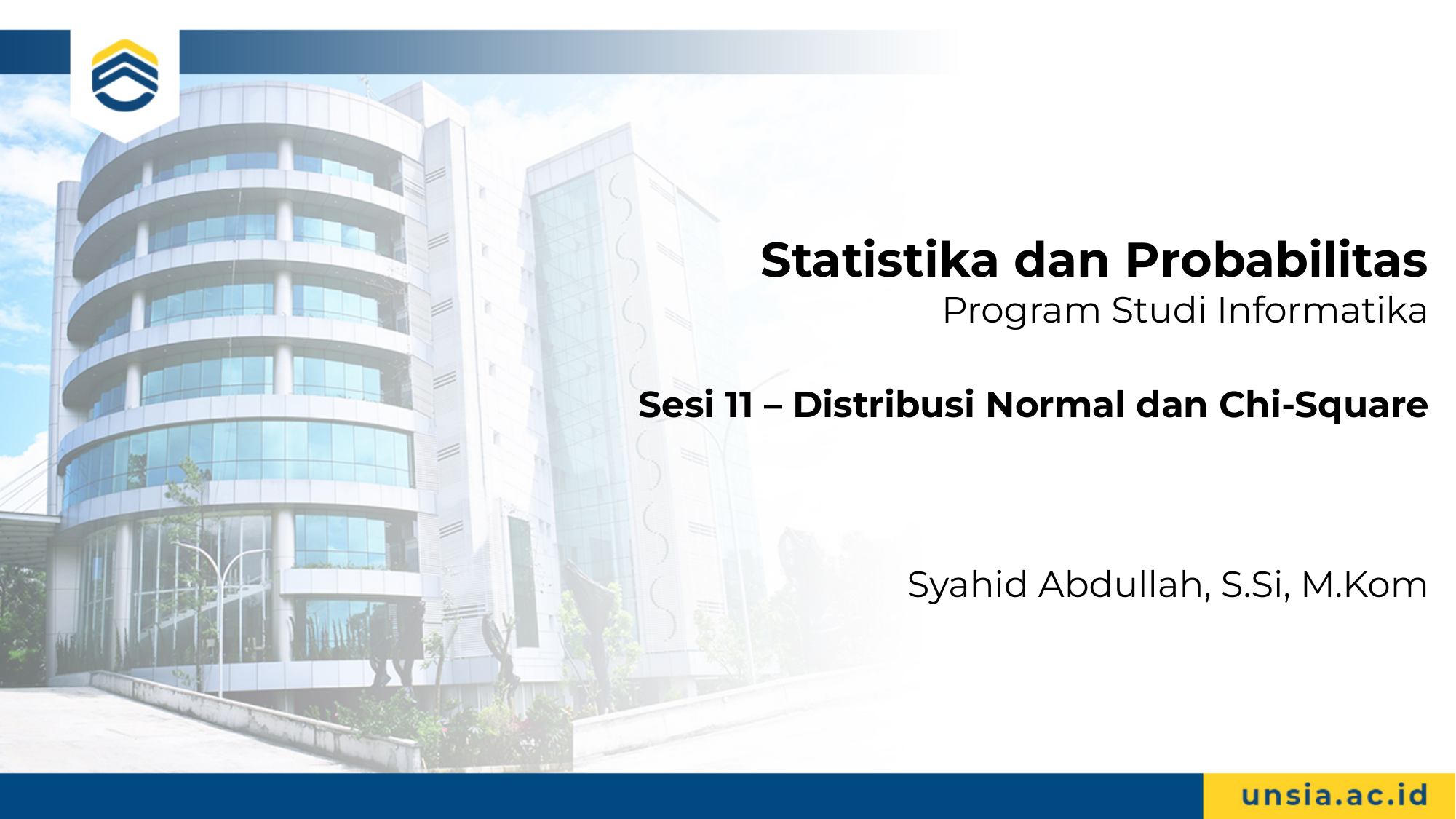

# Statistika dan Probabilitas Program Studi Informatika Sesi 11 – Distribusi Normal dan Chi-Square
Syahid Abdullah, S.Si, M.Kom